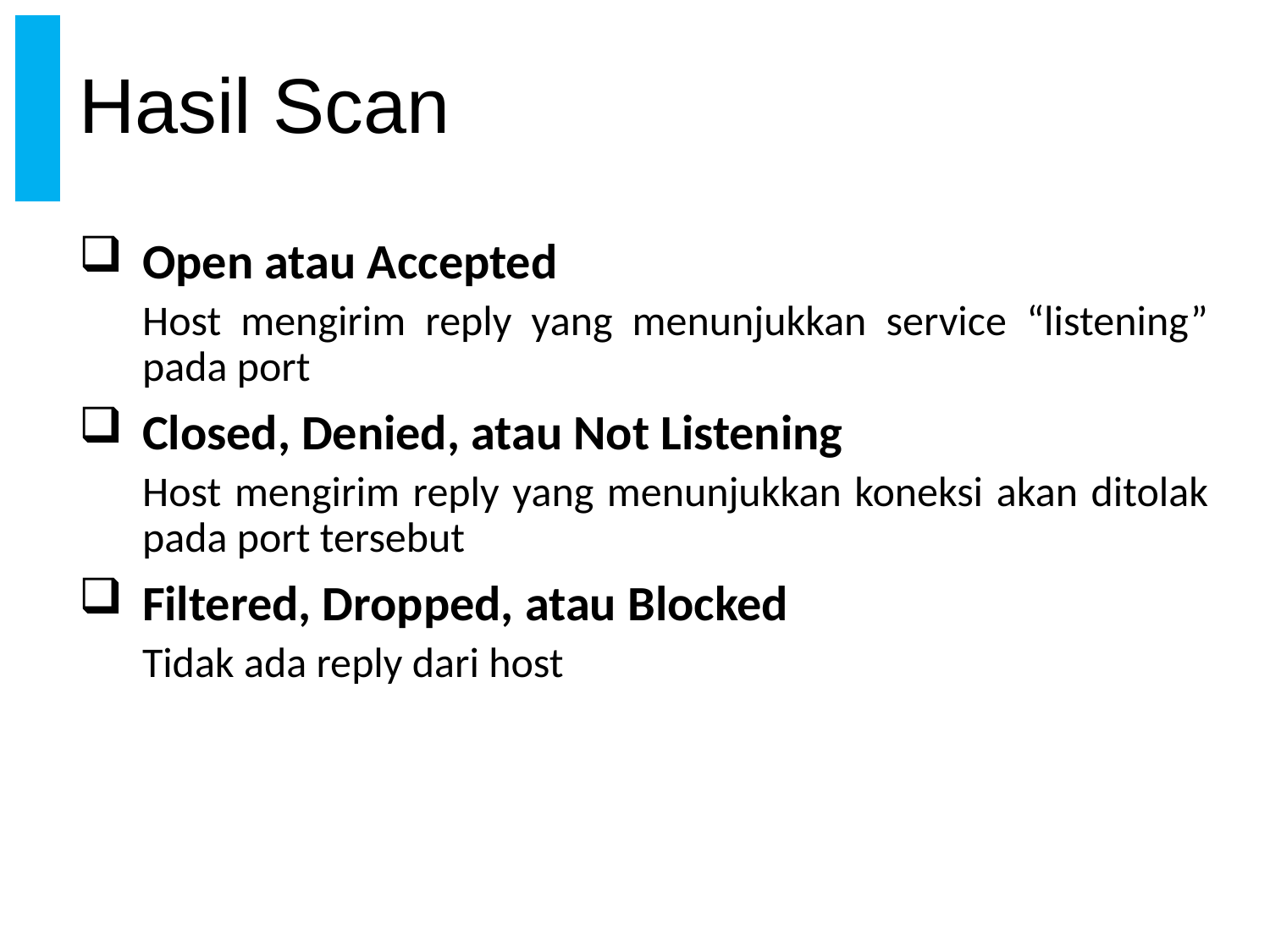

# Hasil Scan
Open atau Accepted
Host mengirim reply yang menunjukkan service “listening” pada port
Closed, Denied, atau Not Listening
Host mengirim reply yang menunjukkan koneksi akan ditolak pada port tersebut
Filtered, Dropped, atau Blocked
Tidak ada reply dari host